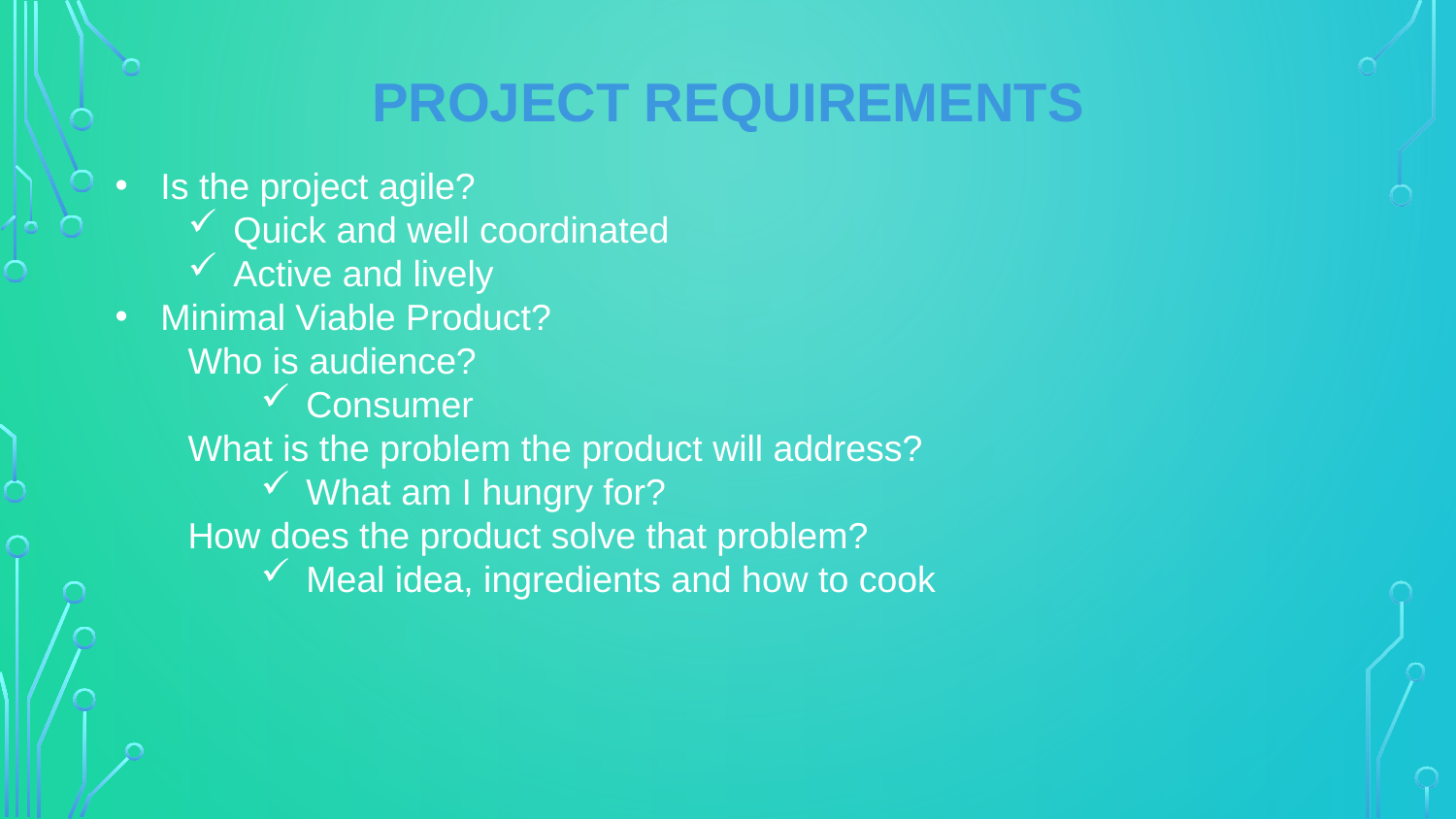

# Project Requirements
Is the project agile?
Quick and well coordinated
Active and lively
Minimal Viable Product?
Who is audience?
Consumer
What is the problem the product will address?
What am I hungry for?
How does the product solve that problem?
Meal idea, ingredients and how to cook